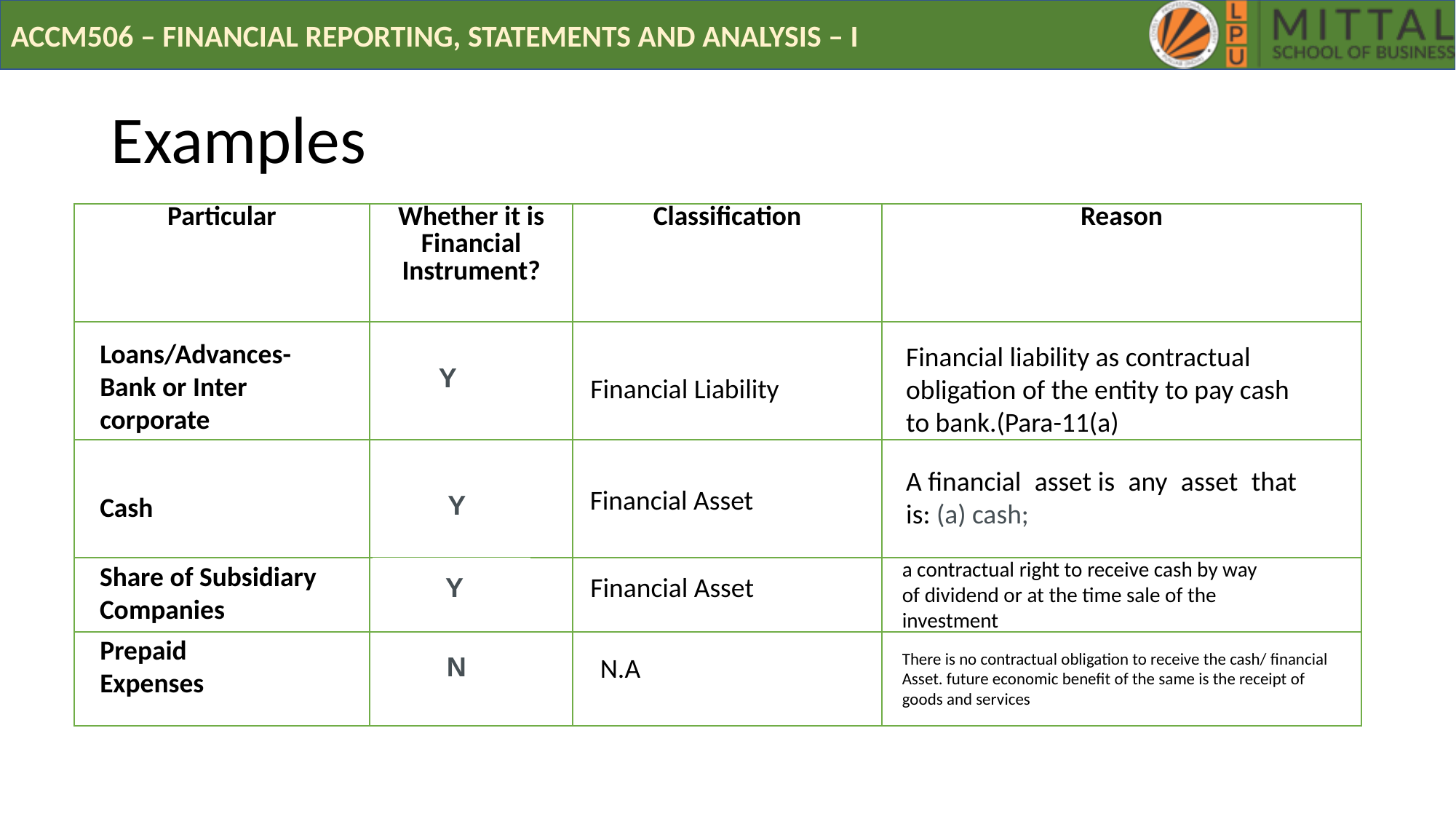

# Examples
| Particular | Whether it is Financial Instrument? | Classification | Reason |
| --- | --- | --- | --- |
|  |  |  |  |
|  |  |  |  |
|  |  |  |  |
|  |  |  |  |

Y

Loans/Advances- Bank or Inter corporate
Financial liability as contractual obligation of the entity to pay cash to bank.(Para-11(a)
Financial Liability
Cash

A financial asset is any asset that is: (a) cash;
Financial Asset

Cash
Y
Cash

 Y
a contractual right to receive cash by way of dividend or at the time sale of the investment
Financial Asset
Share of Subsidiary Companies

Prepaid Expenses
N
N.A
There is no contractual obligation to receive the cash/ financial Asset. future economic benefit of the same is the receipt of goods and services